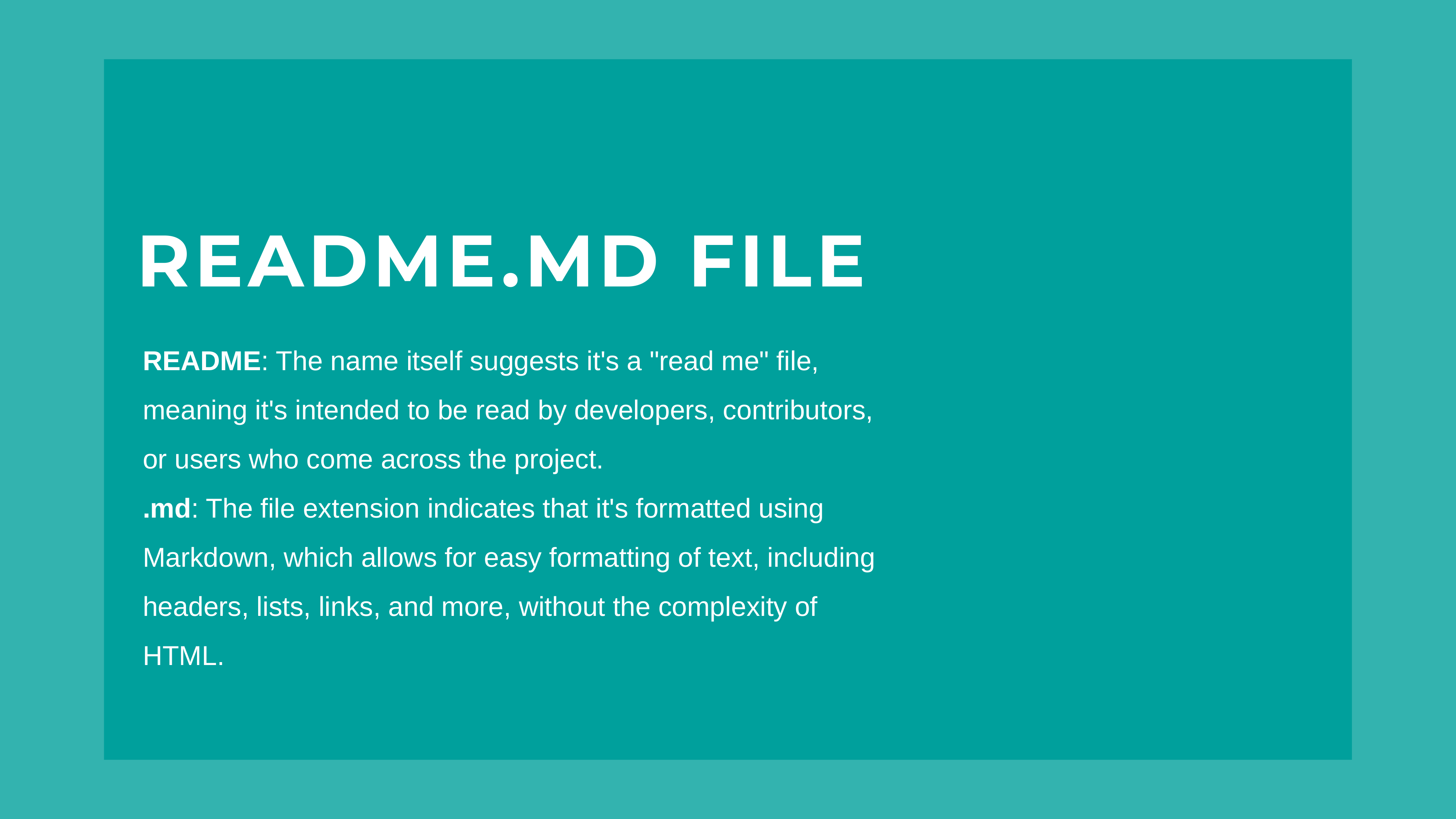

README.MD FILE
README: The name itself suggests it's a "read me" file, meaning it's intended to be read by developers, contributors, or users who come across the project.
.md: The file extension indicates that it's formatted using Markdown, which allows for easy formatting of text, including headers, lists, links, and more, without the complexity of HTML.